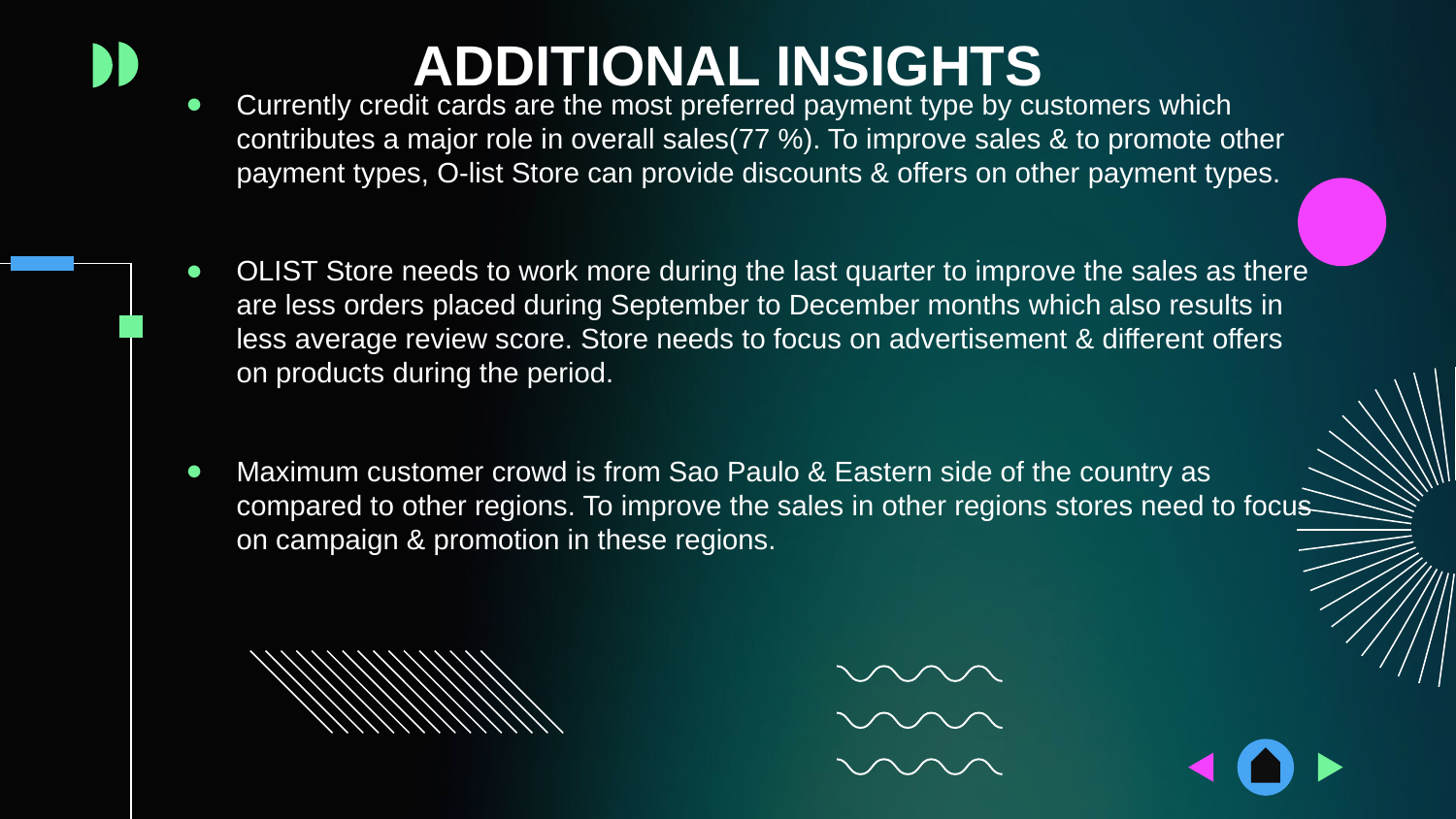

ADDITIONAL INSIGHTS

Currently credit cards are the most preferred payment type by customers which contributes a major role in overall sales(77 %). To improve sales & to promote other payment types, O-list Store can provide discounts & offers on other payment types.
OLIST Store needs to work more during the last quarter to improve the sales as there are less orders placed during September to December months which also results in less average review score. Store needs to focus on advertisement & different offers on products during the period.
Maximum customer crowd is from Sao Paulo & Eastern side of the country as compared to other regions. To improve the sales in other regions stores need to focus on campaign & promotion in these regions.